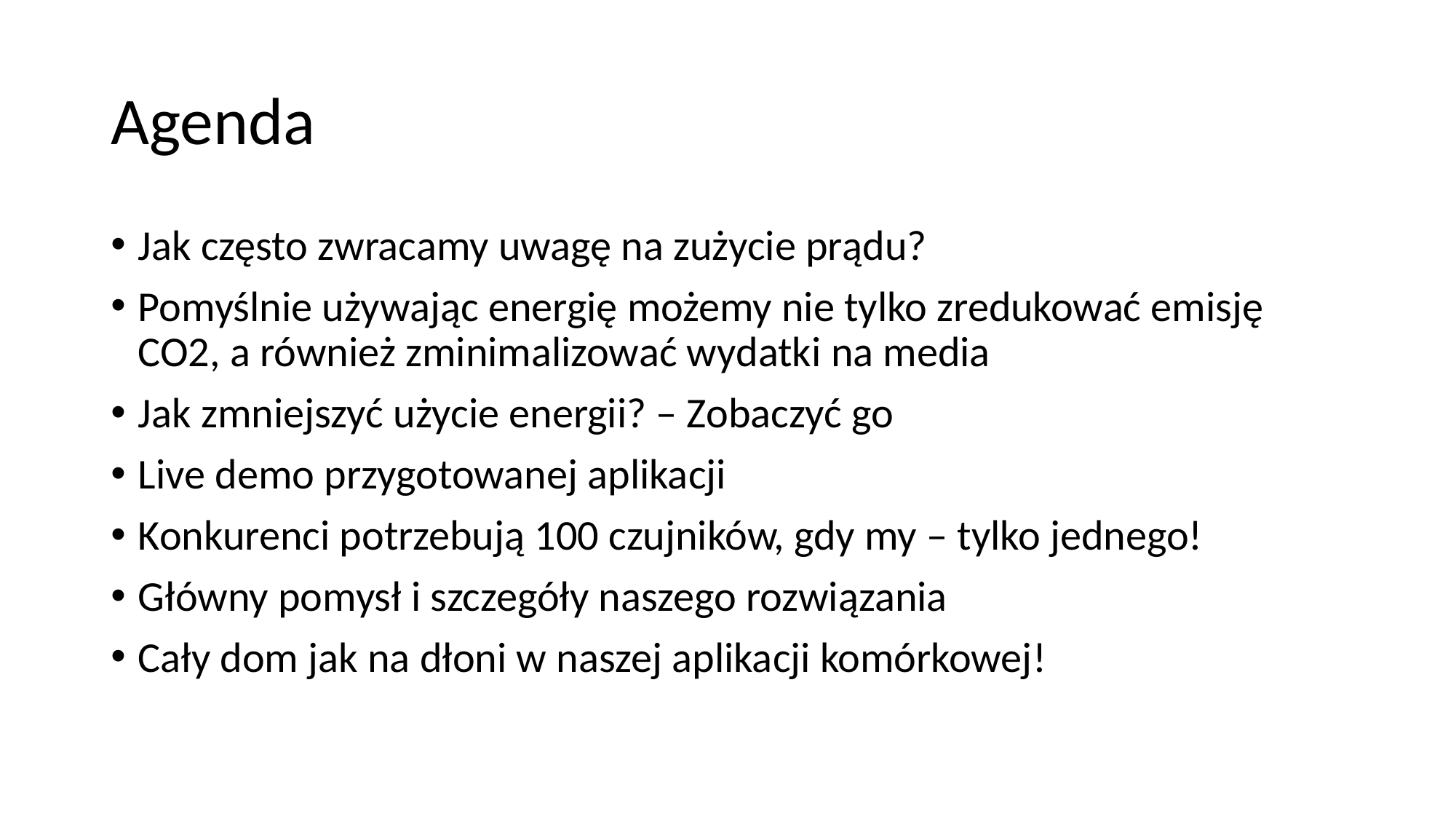

# Agenda
Jak często zwracamy uwagę na zużycie prądu?
Pomyślnie używając energię możemy nie tylko zredukować emisję CO2, a również zminimalizować wydatki na media
Jak zmniejszyć użycie energii? – Zobaczyć go
Live demo przygotowanej aplikacji
Konkurenci potrzebują 100 czujników, gdy my – tylko jednego!
Główny pomysł i szczegóły naszego rozwiązania
Cały dom jak na dłoni w naszej aplikacji komórkowej!